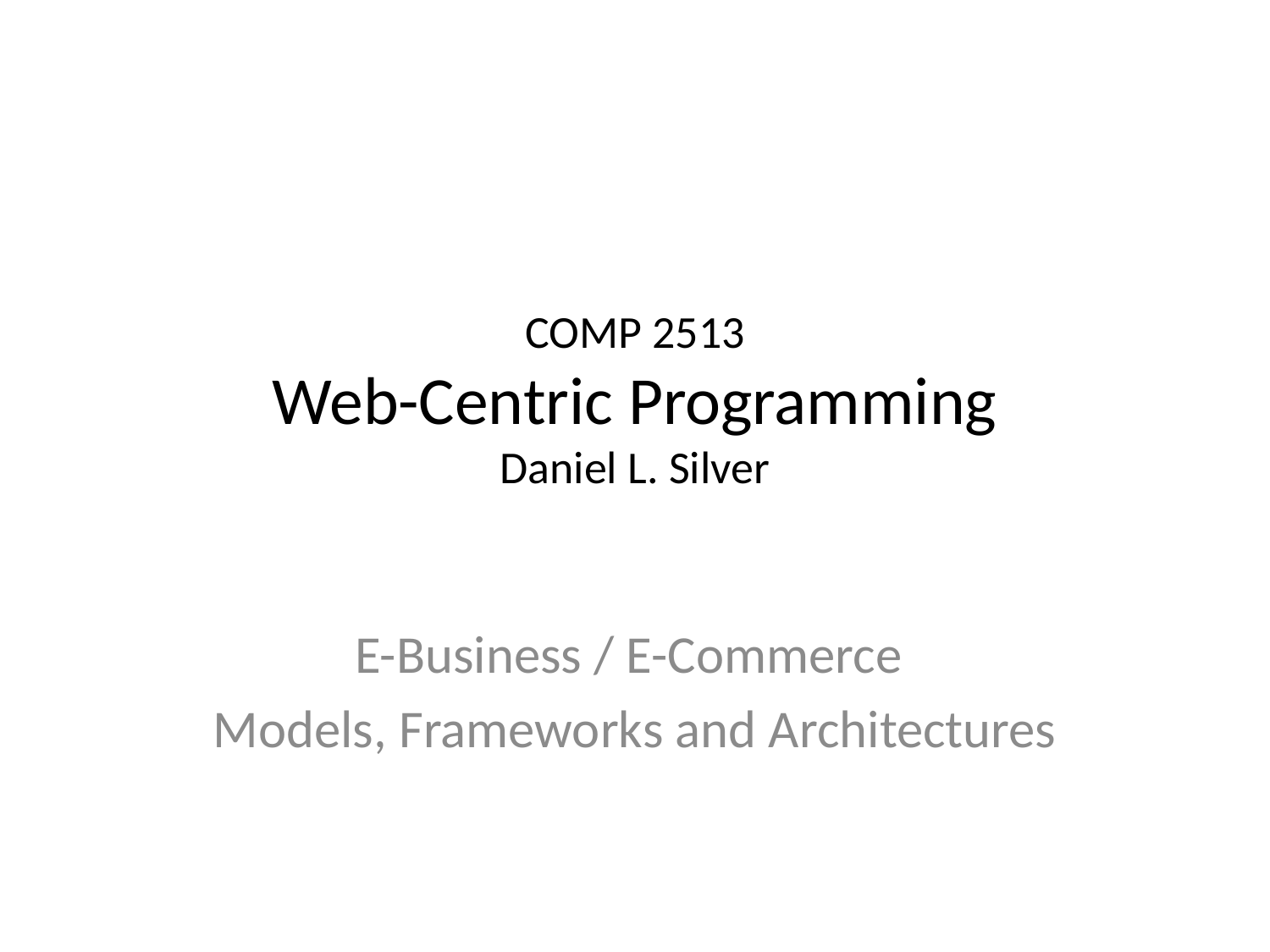

# COMP 2513 Web-Centric Programming Daniel L. Silver

E-Business / E-Commerce
Models, Frameworks and Architectures